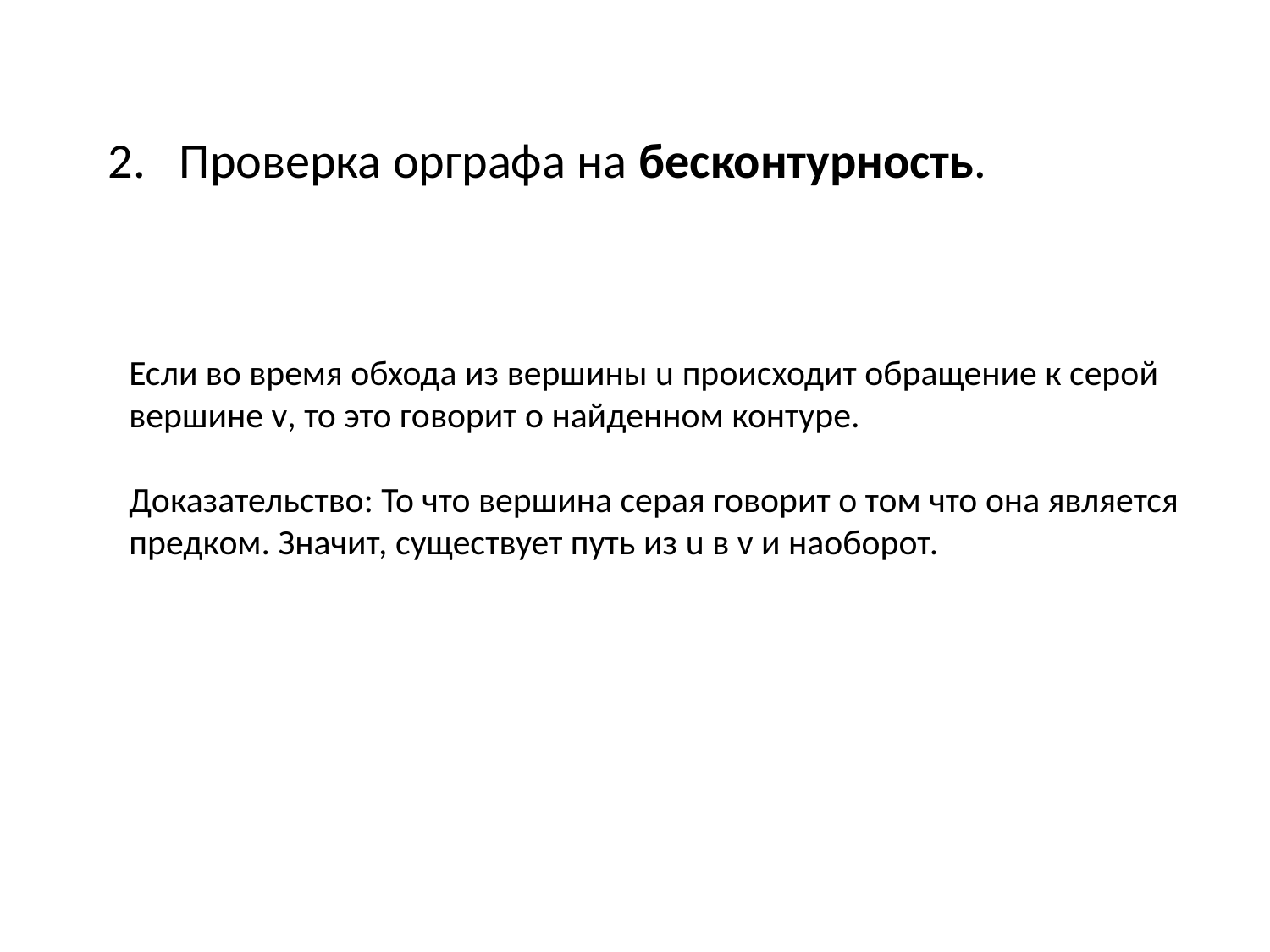

Проверка орграфа на бесконтурность.
Если во время обхода из вершины u происходит обращение к серой вершине v, то это говорит о найденном контуре.

Доказательство: То что вершина серая говорит о том что она является предком. Значит, существует путь из u в v и наоборот.